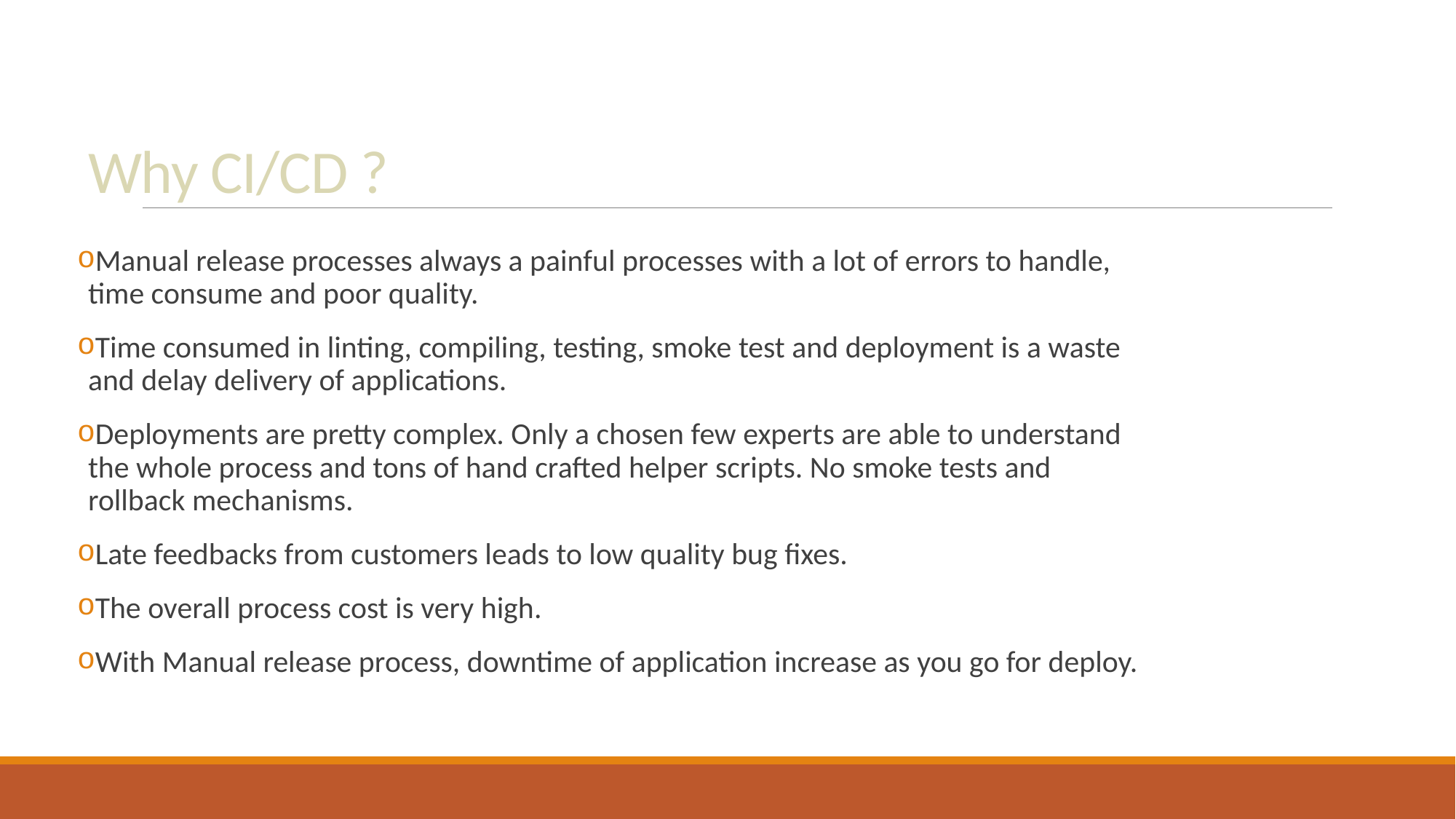

# Why CI/CD ?
Manual release processes always a painful processes with a lot of errors to handle, time consume and poor quality.
Time consumed in linting, compiling, testing, smoke test and deployment is a waste and delay delivery of applications.
Deployments are pretty complex. Only a chosen few experts are able to understand the whole process and tons of hand crafted helper scripts. No smoke tests and rollback mechanisms.
Late feedbacks from customers leads to low quality bug fixes.
The overall process cost is very high.
With Manual release process, downtime of application increase as you go for deploy.